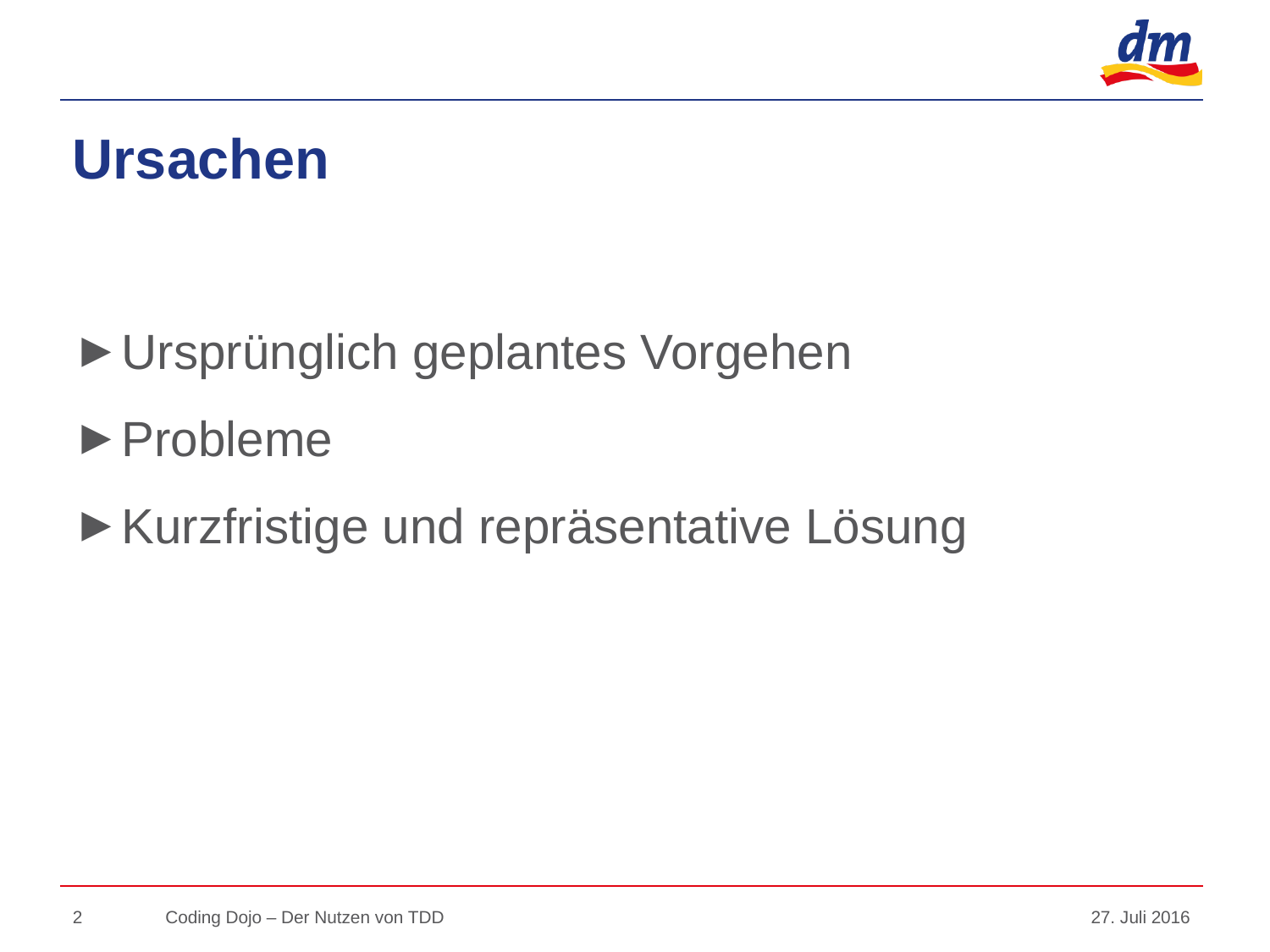

# Ursachen

Ursprünglich geplantes Vorgehen
Probleme
Kurzfristige und repräsentative Lösung

2
Coding Dojo – Der Nutzen von TDD
27. Juli 2016